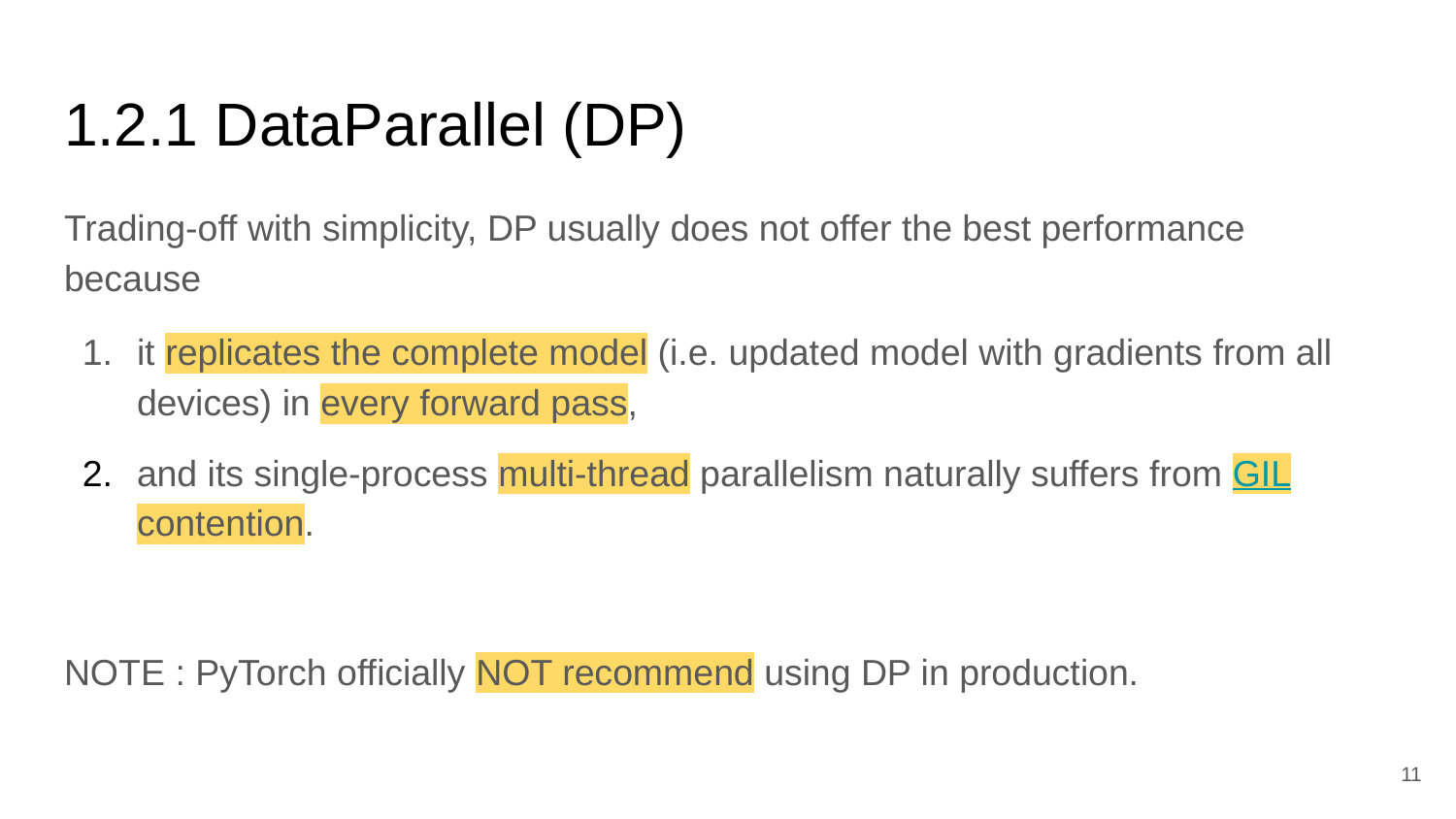

# 1.2.1 DataParallel (DP)
Trading-off with simplicity, DP usually does not offer the best performance
because
it replicates the complete model (i.e. updated model with gradients from all devices) in every forward pass,
and its single-process multi-thread parallelism naturally suffers from GIL contention.

NOTE : PyTorch officially NOT recommend using DP in production.
11